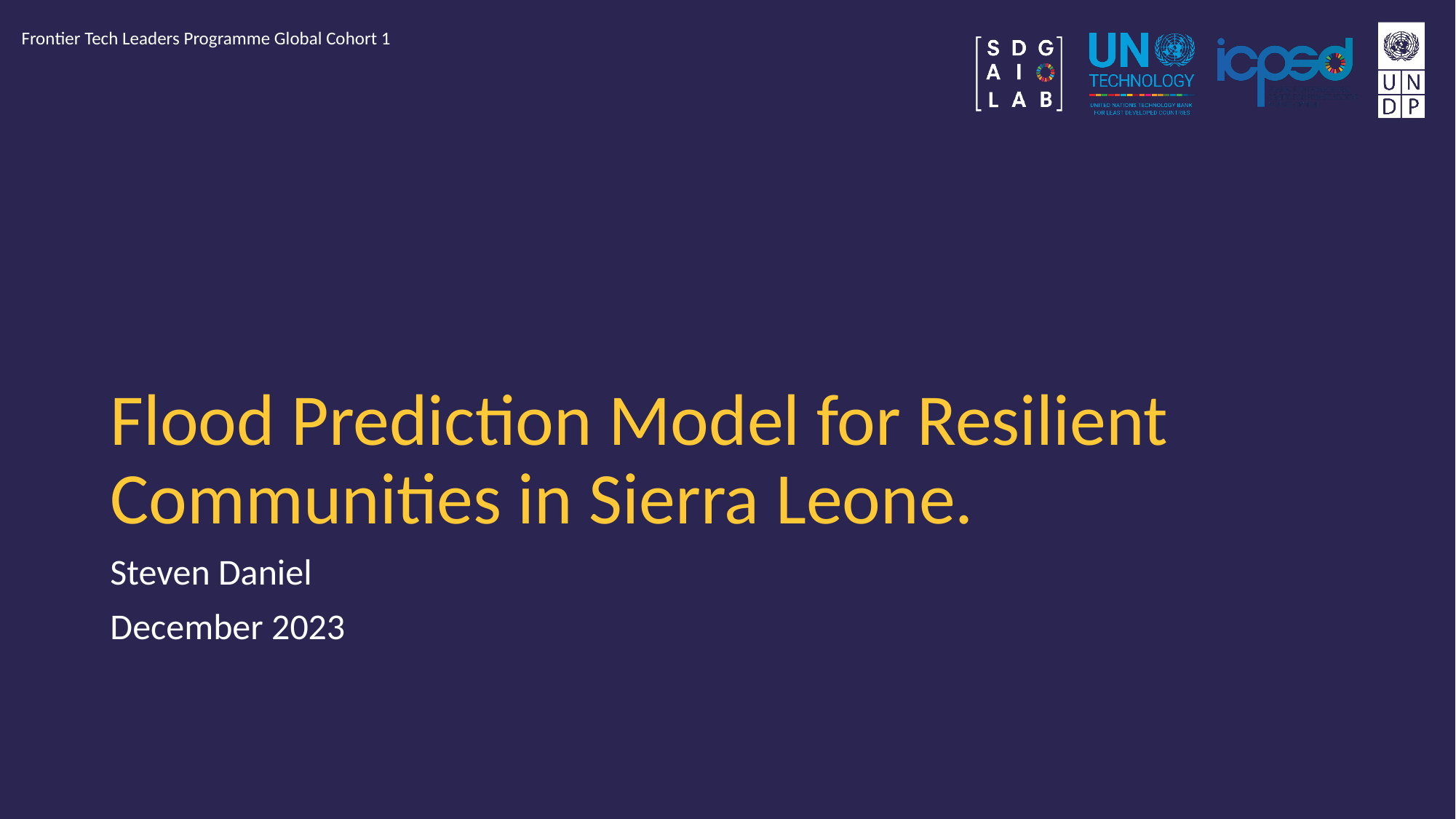

Frontier Tech Leaders Programme Global Cohort 1
# Flood Prediction Model for Resilient Communities in Sierra Leone.
Steven Daniel
December 2023